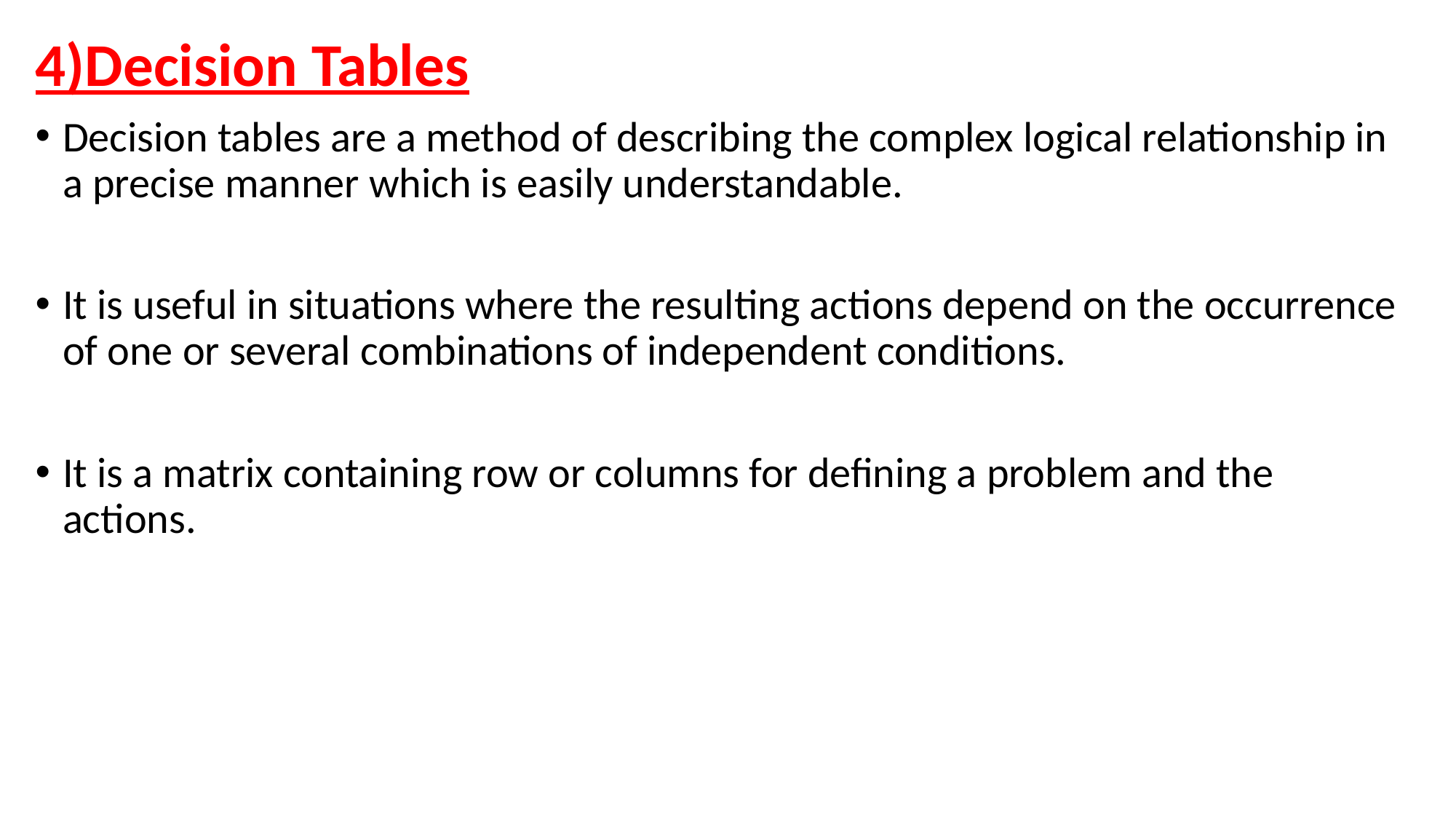

4)Decision Tables
Decision tables are a method of describing the complex logical relationship in a precise manner which is easily understandable.

It is useful in situations where the resulting actions depend on the occurrence of one or several combinations of independent conditions.

It is a matrix containing row or columns for defining a problem and the actions.